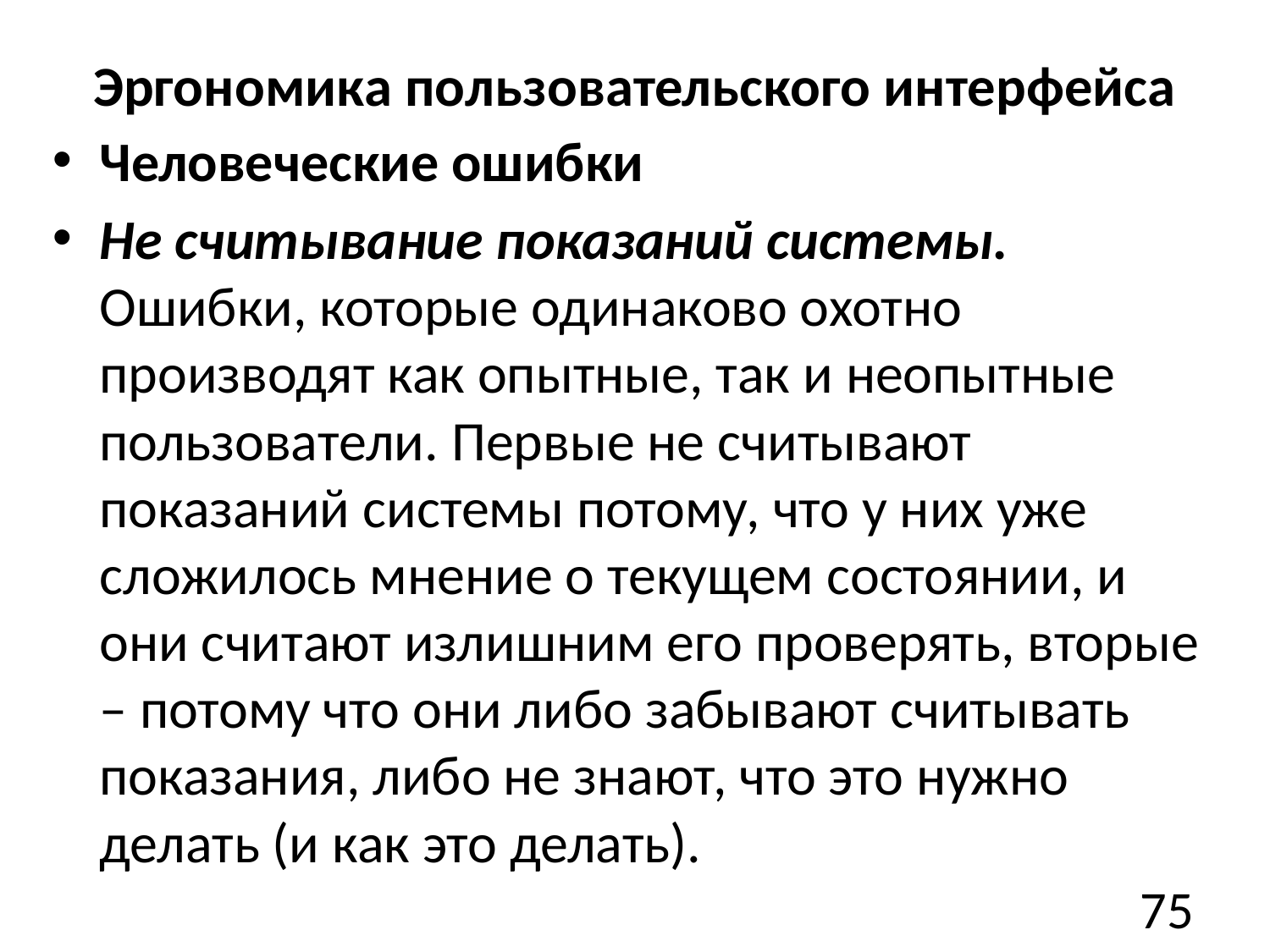

# Эргономика пользовательского интерфейса
Человеческие ошибки
Не считывание показаний системы. Ошибки, которые одинаково охотно производят как опытные, так и неопытные пользователи. Первые не считывают показаний системы потому, что у них уже сложилось мнение о текущем состоянии, и они считают излишним его проверять, вторые – потому что они либо забывают считывать показания, либо не знают, что это нужно делать (и как это делать).
75